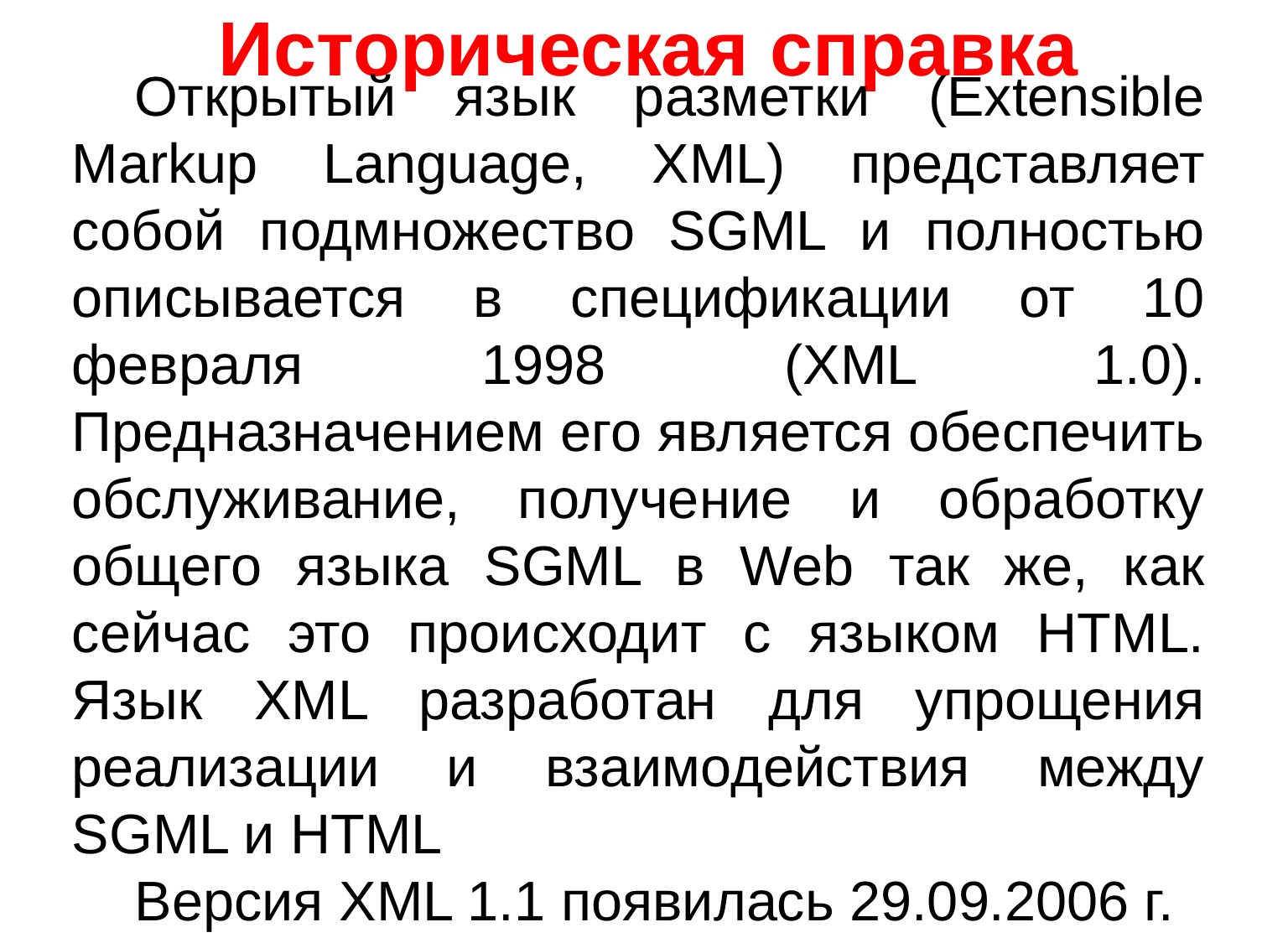

# Историческая справка

Открытый язык разметки (Extensible Markup Language, XML) представляет собой подмножество SGML и полностью описывается в спецификации от 10 февраля 1998 (XML 1.0). Предназначением его является обеспечить обслуживание, получение и обработку общего языка SGML в Web так же, как сейчас это происходит с языком HTML. Язык XML разработан для упрощения реализации и взаимодействия между SGML и HTML
Версия XML 1.1 появилась 29.09.2006 г.